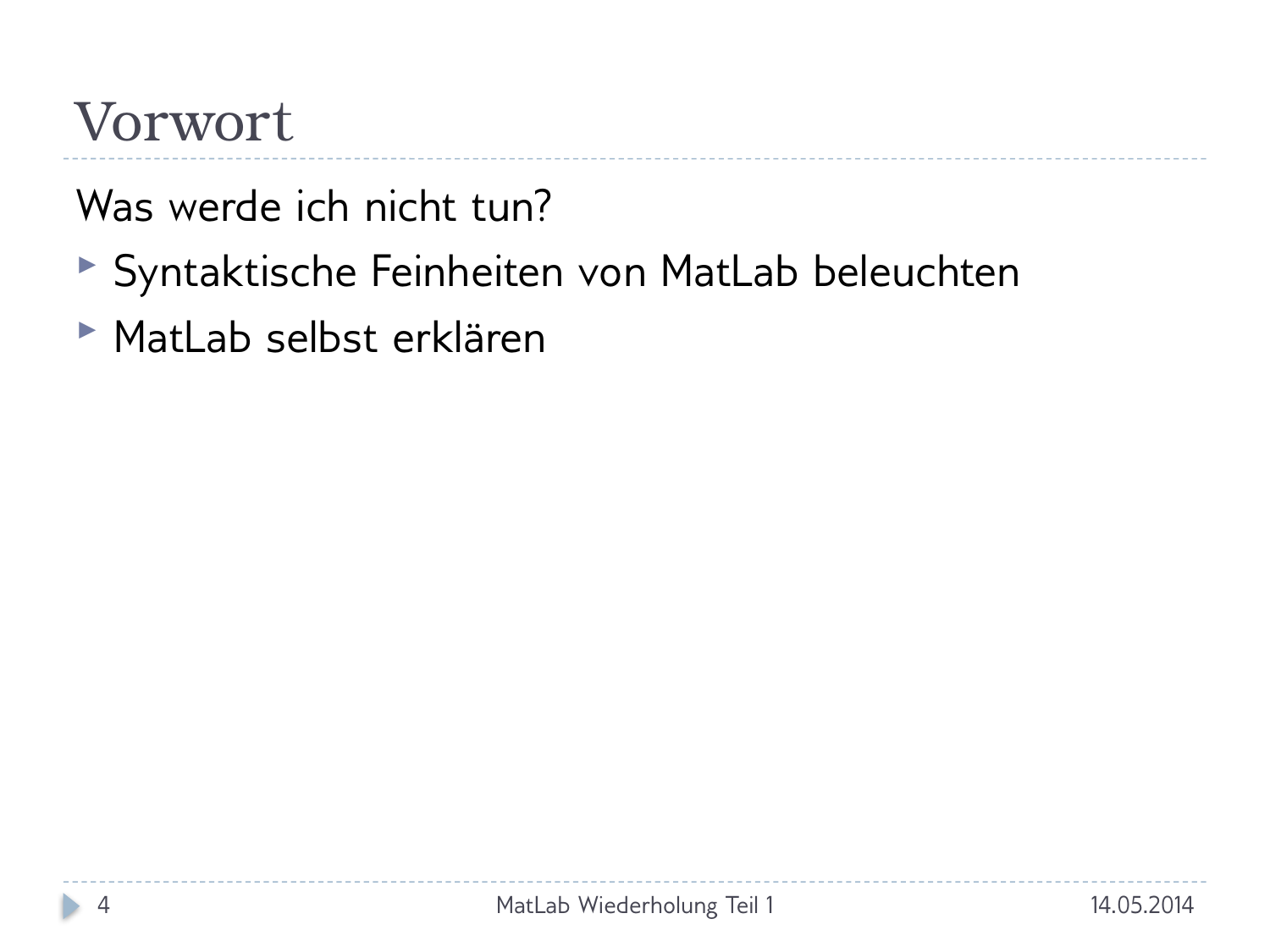

# Vorwort
Was werde ich nicht tun?
Syntaktische Feinheiten von MatLab beleuchten
MatLab selbst erklären
4
MatLab Wiederholung Teil 1
14.05.2014